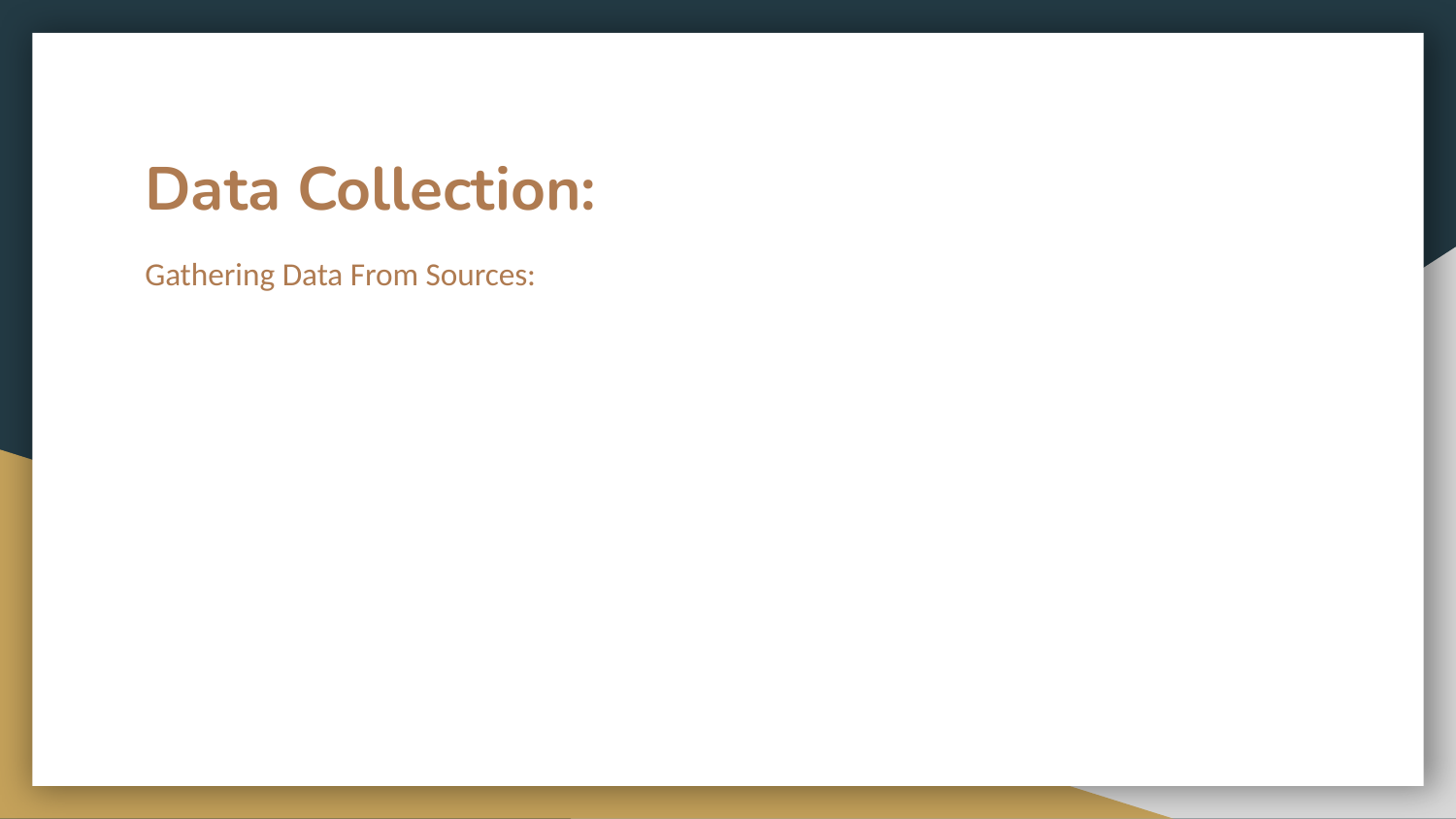

# Data Collection:
Gathering Data From Sources: